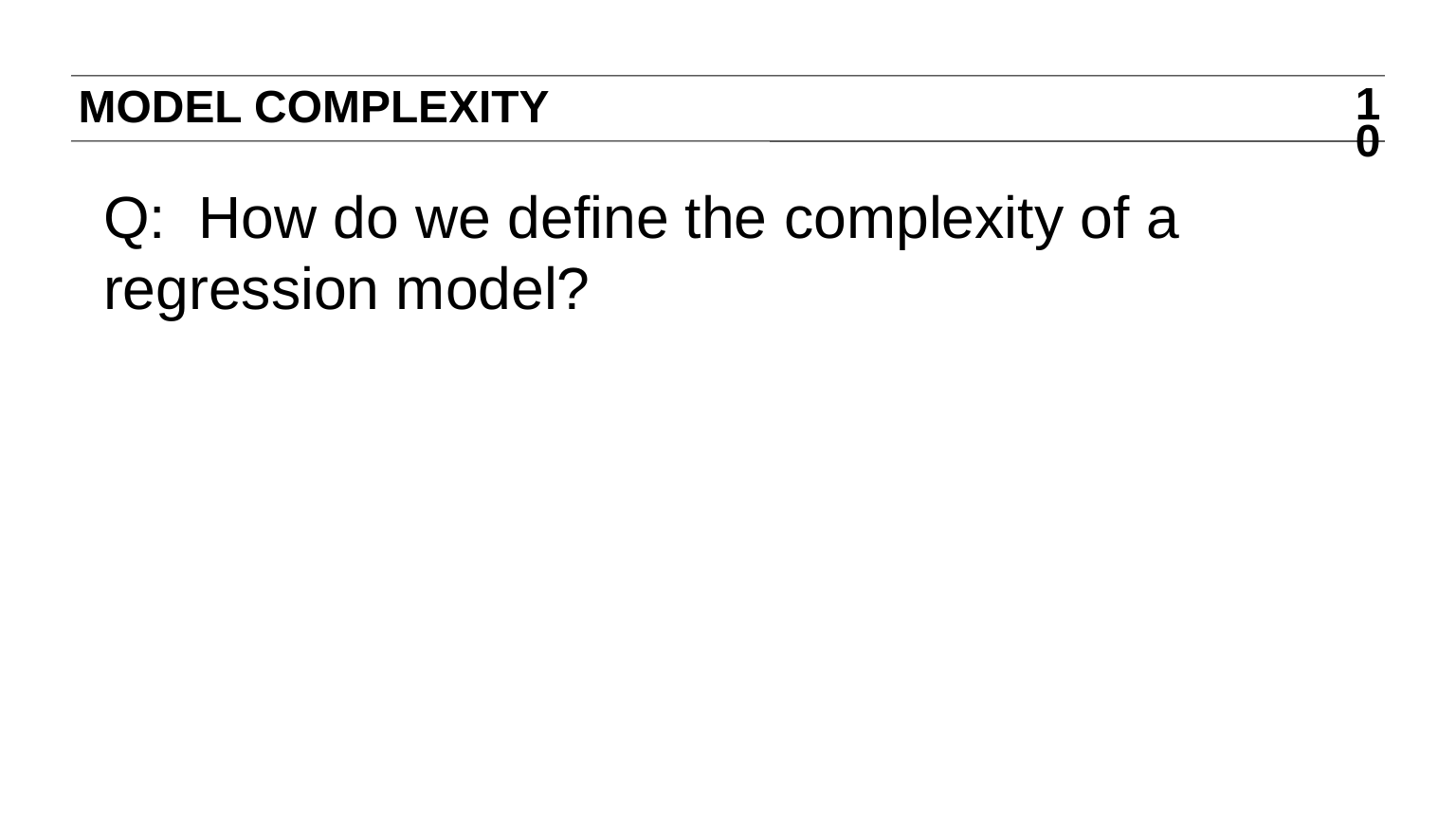

Model complexity
10
Q:  How do we define the complexity of a regression model?